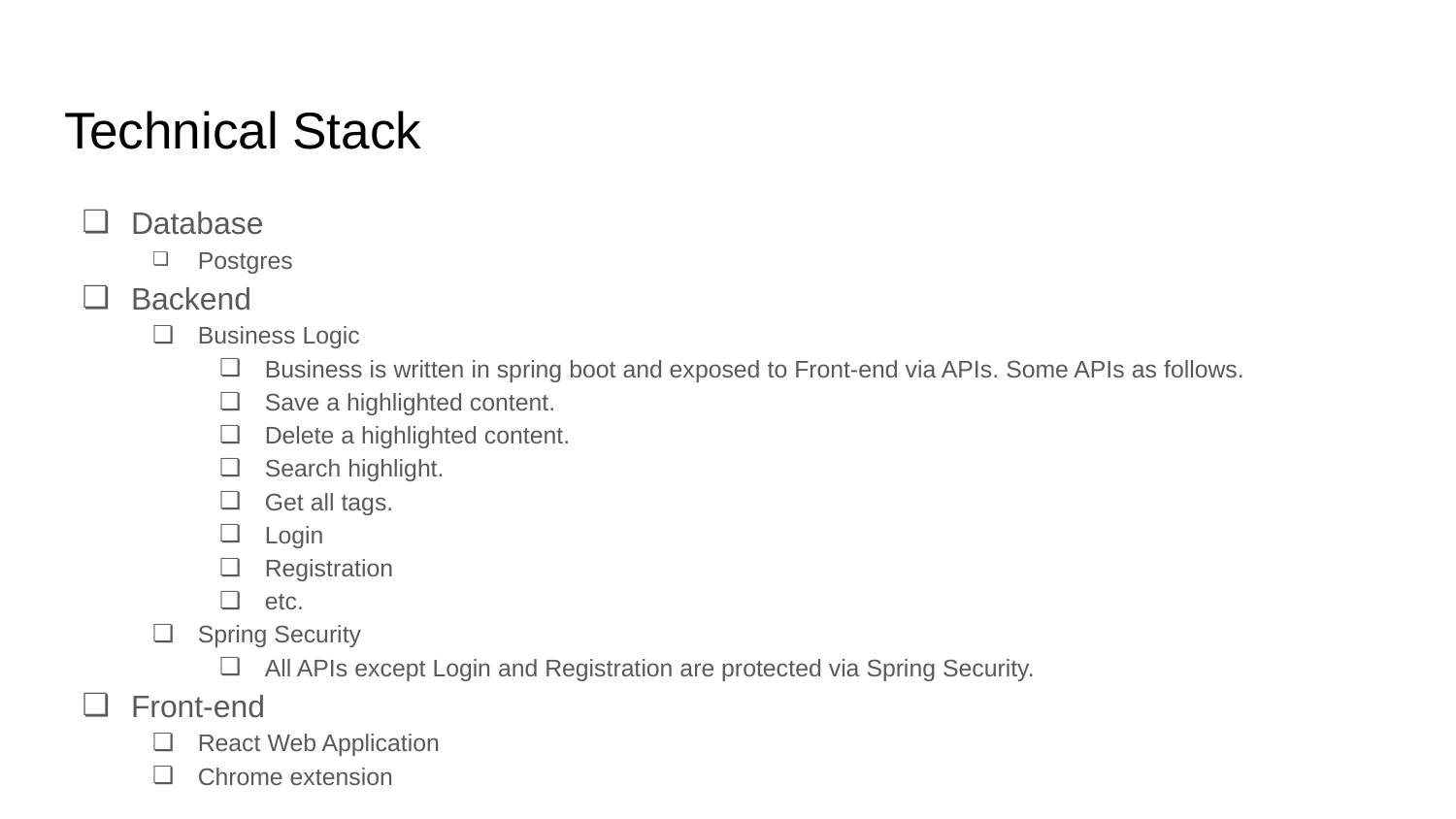

# Technical Stack
Database
Postgres
Backend
Business Logic
Business is written in spring boot and exposed to Front-end via APIs. Some APIs as follows.
Save a highlighted content.
Delete a highlighted content.
Search highlight.
Get all tags.
Login
Registration
etc.
Spring Security
All APIs except Login and Registration are protected via Spring Security.
Front-end
React Web Application
Chrome extension